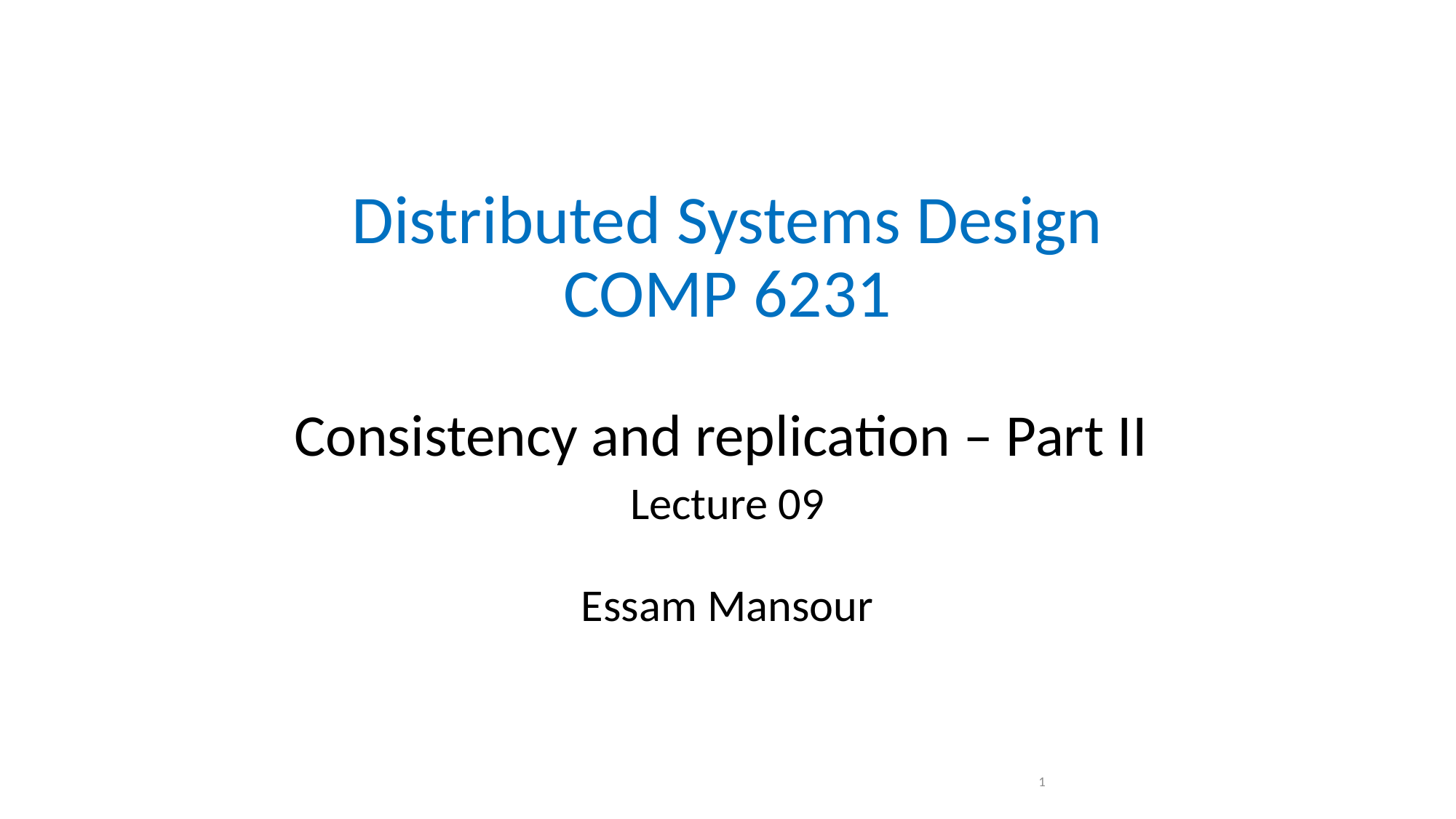

# Distributed Systems Design COMP 6231
﻿Consistency and replication – Part II
Lecture 09

Essam Mansour
1